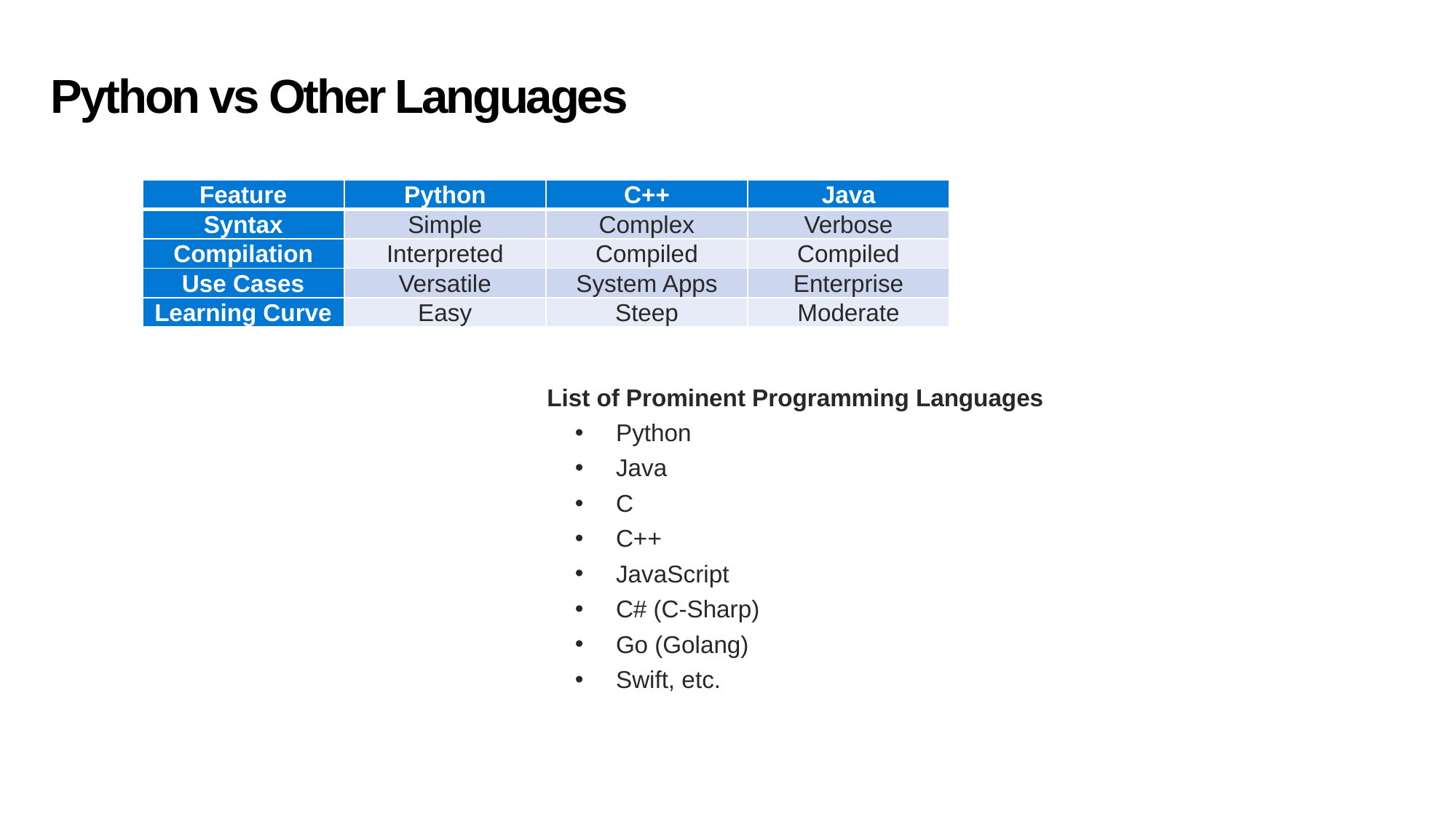

# Python vs Other Languages
| Feature | Python | C++ | Java |
| --- | --- | --- | --- |
| Syntax | Simple | Complex | Verbose |
| Compilation | Interpreted | Compiled | Compiled |
| Use Cases | Versatile | System Apps | Enterprise |
| Learning Curve | Easy | Steep | Moderate |
List of Prominent Programming Languages
Python
Java
C
C++
JavaScript
C# (C-Sharp)
Go (Golang)
Swift, etc.